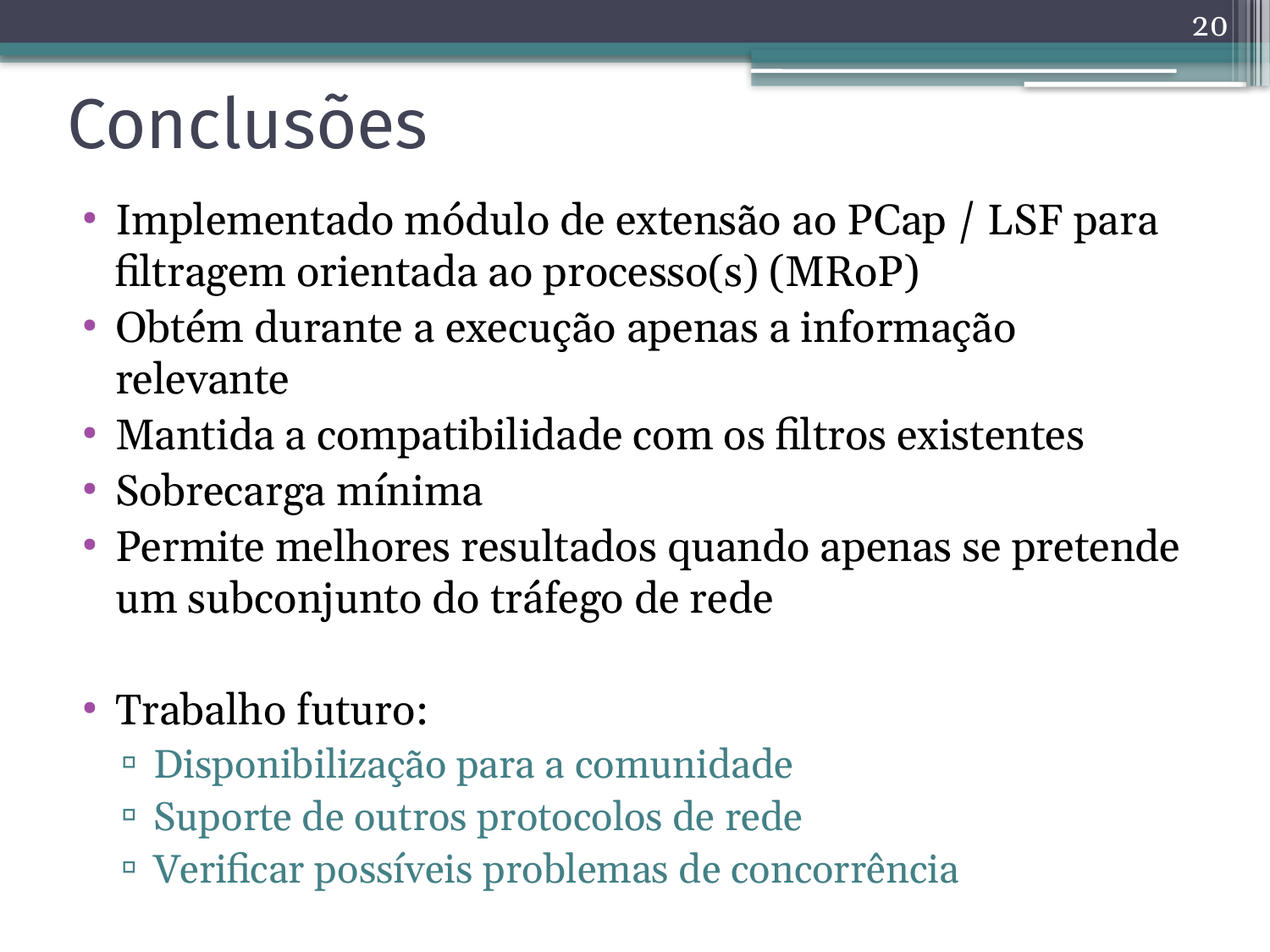

20
# Conclusões
Implementado módulo de extensão ao PCap / LSF para filtragem orientada ao processo(s) (MRoP)
Obtém durante a execução apenas a informação relevante
Mantida a compatibilidade com os filtros existentes
Sobrecarga mínima
Permite melhores resultados quando apenas se pretende um subconjunto do tráfego de rede

Trabalho futuro:
Disponibilização para a comunidade
Suporte de outros protocolos de rede
Verificar possíveis problemas de concorrência